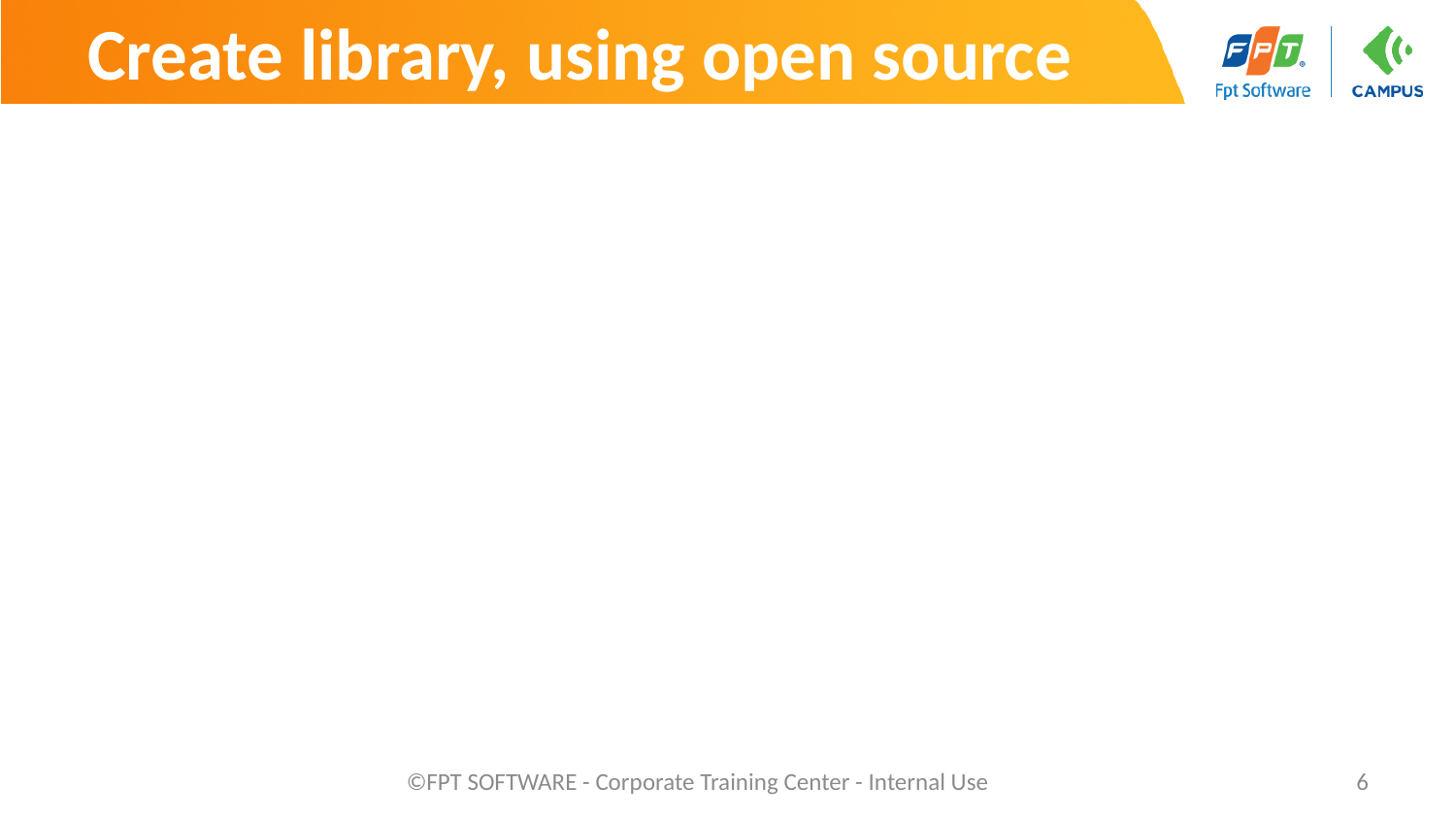

# Create library, using open source

©FPT SOFTWARE - Corporate Training Center - Internal Use
6